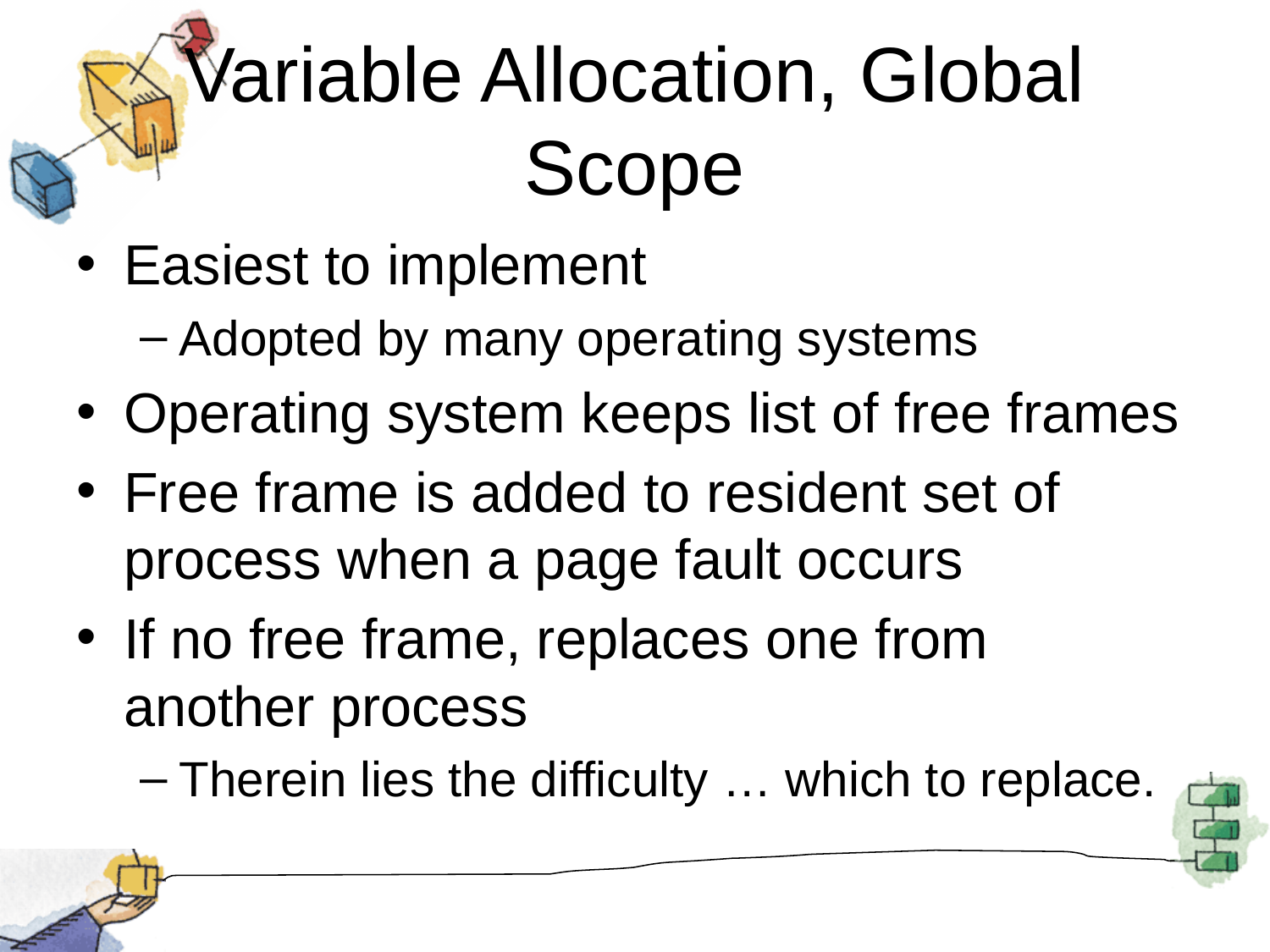

# Variable Allocation, Global Scope
Easiest to implement
Adopted by many operating systems
Operating system keeps list of free frames
Free frame is added to resident set of process when a page fault occurs
If no free frame, replaces one from another process
Therein lies the difficulty … which to replace.